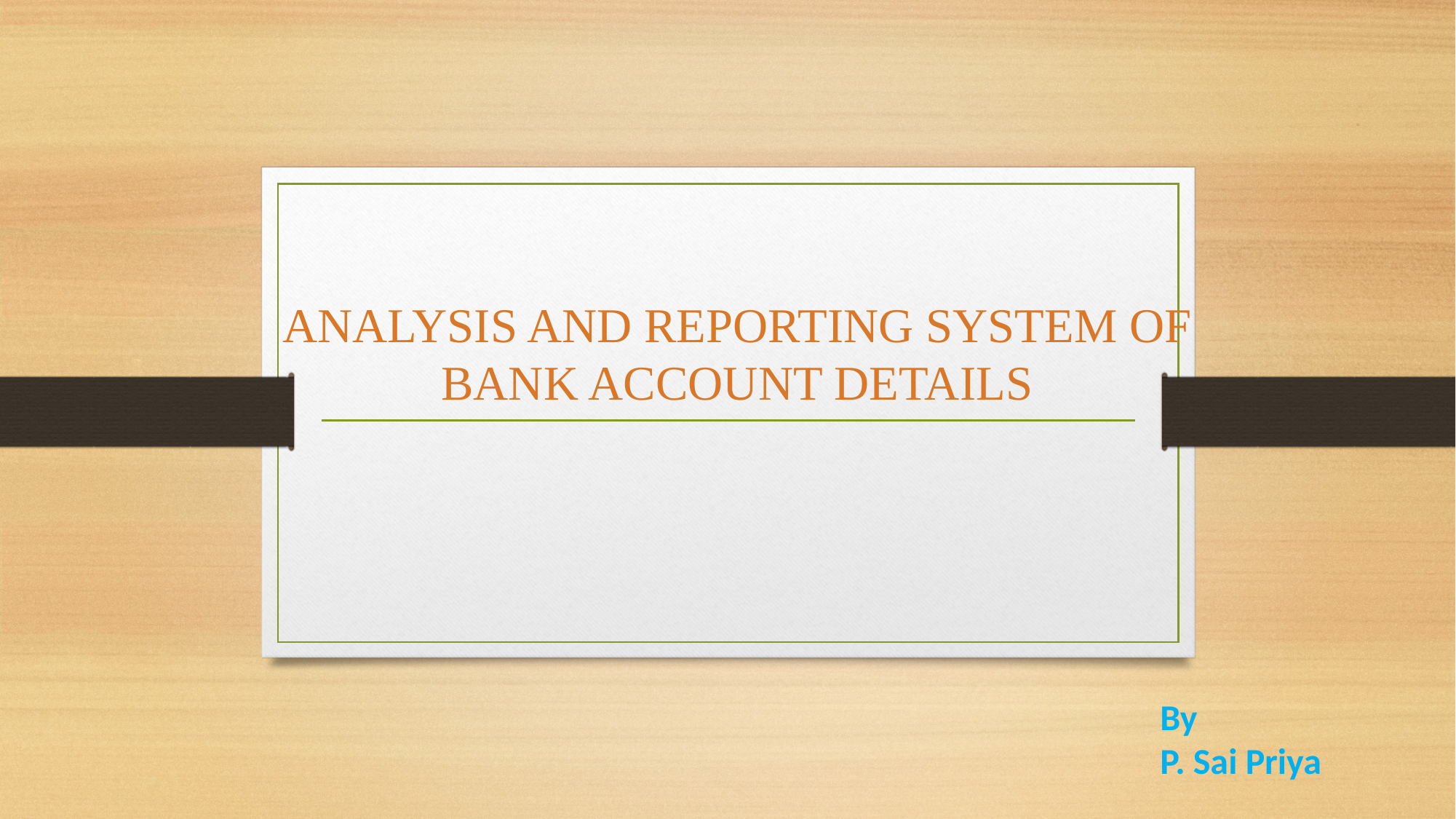

# ANALYSIS AND REPORTING SYSTEM OF BANK ACCOUNT DETAILS
By
P. Sai Priya